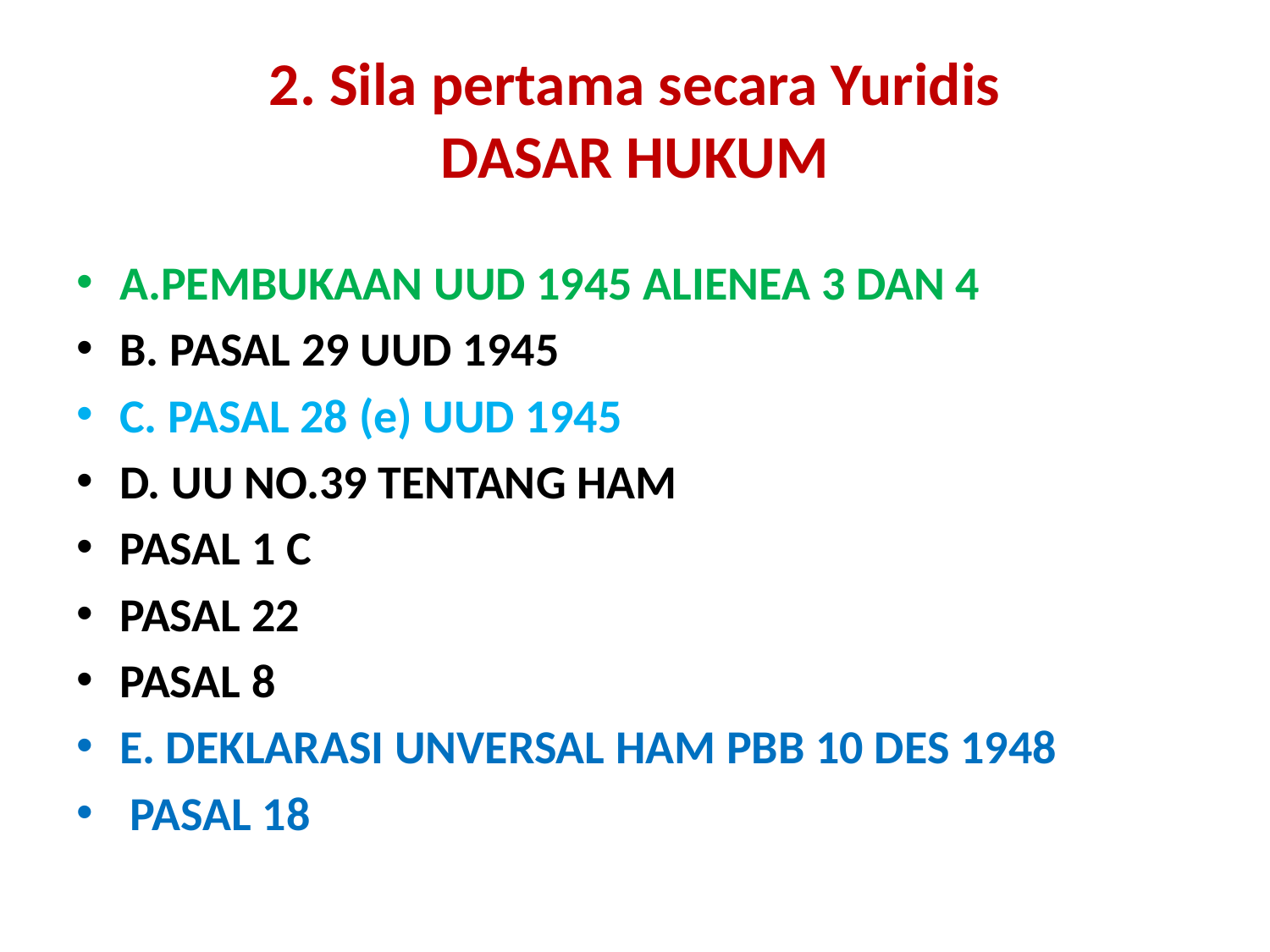

# 2. Sila pertama secara Yuridis DASAR HUKUM
A.PEMBUKAAN UUD 1945 ALIENEA 3 DAN 4
B. PASAL 29 UUD 1945
C. PASAL 28 (e) UUD 1945
D. UU NO.39 TENTANG HAM
PASAL 1 C
PASAL 22
PASAL 8
E. DEKLARASI UNVERSAL HAM PBB 10 DES 1948
 PASAL 18